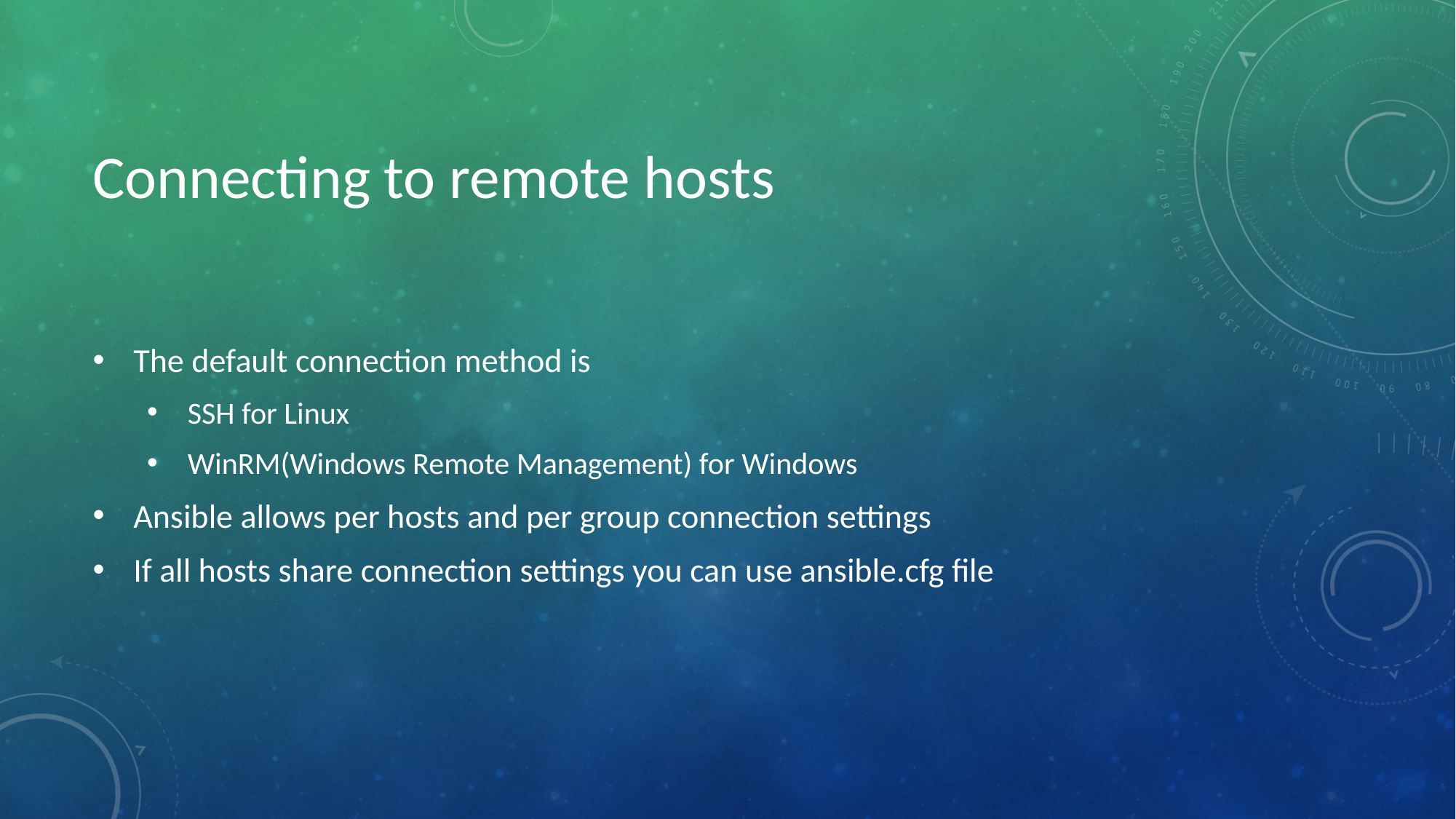

# Connecting to remote hosts
The default connection method is
SSH for Linux
WinRM(Windows Remote Management) for Windows
Ansible allows per hosts and per group connection settings
If all hosts share connection settings you can use ansible.cfg file